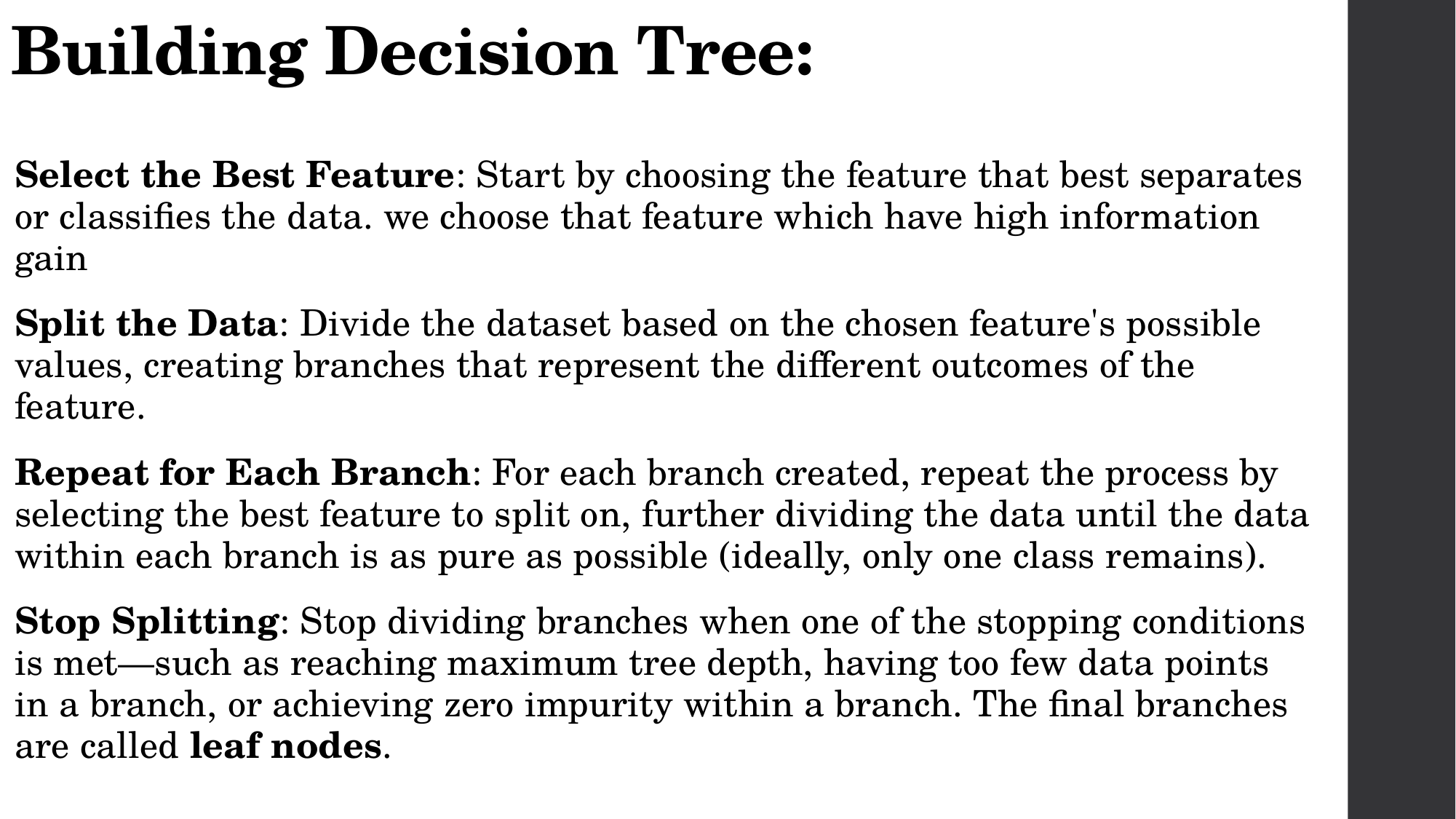

# Building Decision Tree:
Select the Best Feature: Start by choosing the feature that best separates or classifies the data. we choose that feature which have high information gain
Split the Data: Divide the dataset based on the chosen feature's possible values, creating branches that represent the different outcomes of the feature.
Repeat for Each Branch: For each branch created, repeat the process by selecting the best feature to split on, further dividing the data until the data within each branch is as pure as possible (ideally, only one class remains).
Stop Splitting: Stop dividing branches when one of the stopping conditions is met—such as reaching maximum tree depth, having too few data points in a branch, or achieving zero impurity within a branch. The final branches are called leaf nodes.